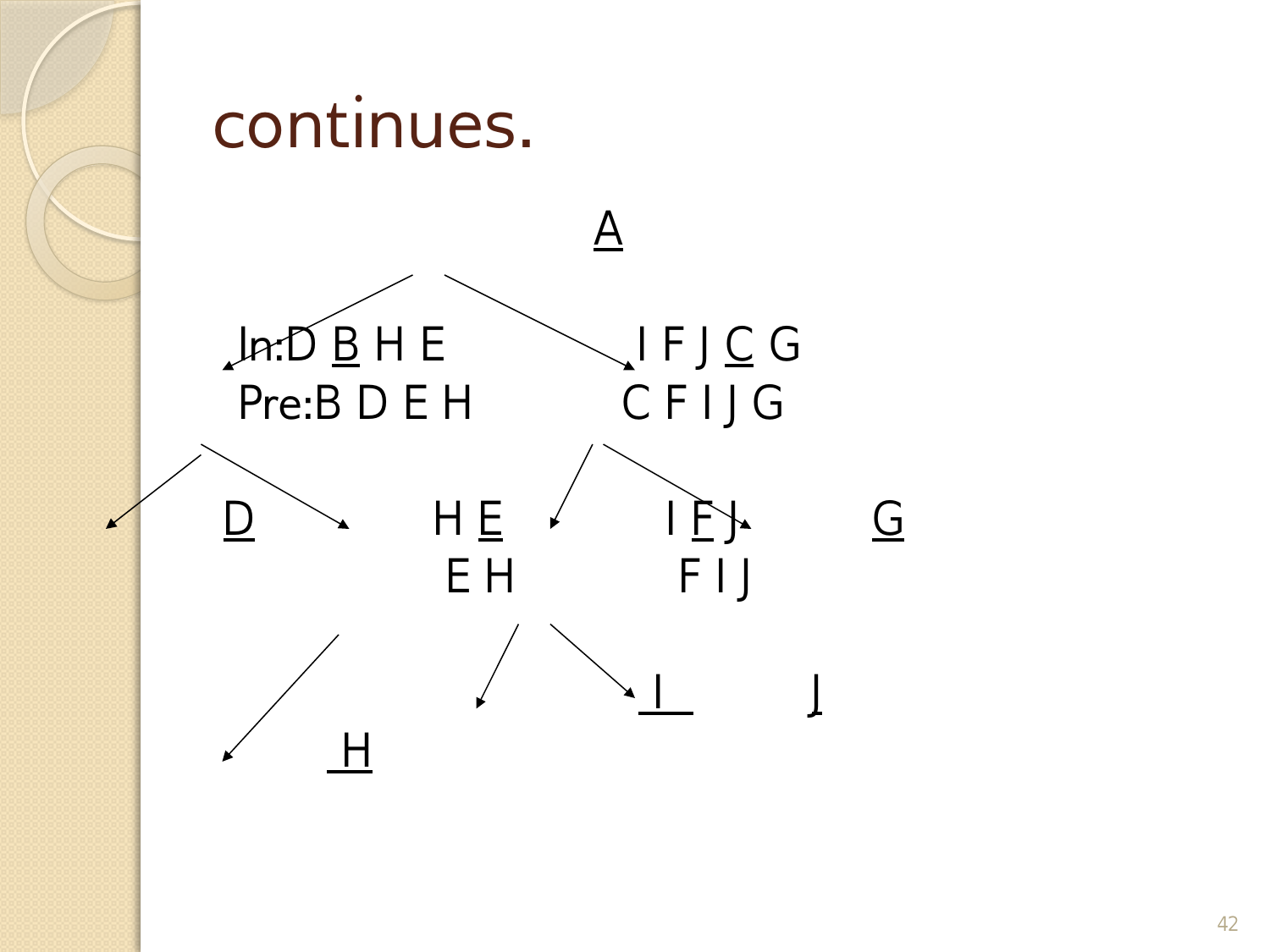

# continues.
                         A

 In:D B H E             I F J C G
 Pre:B D E H          C F I J G

D            H E           I F J         G
               E H           F I J

                             I          J
        H

42